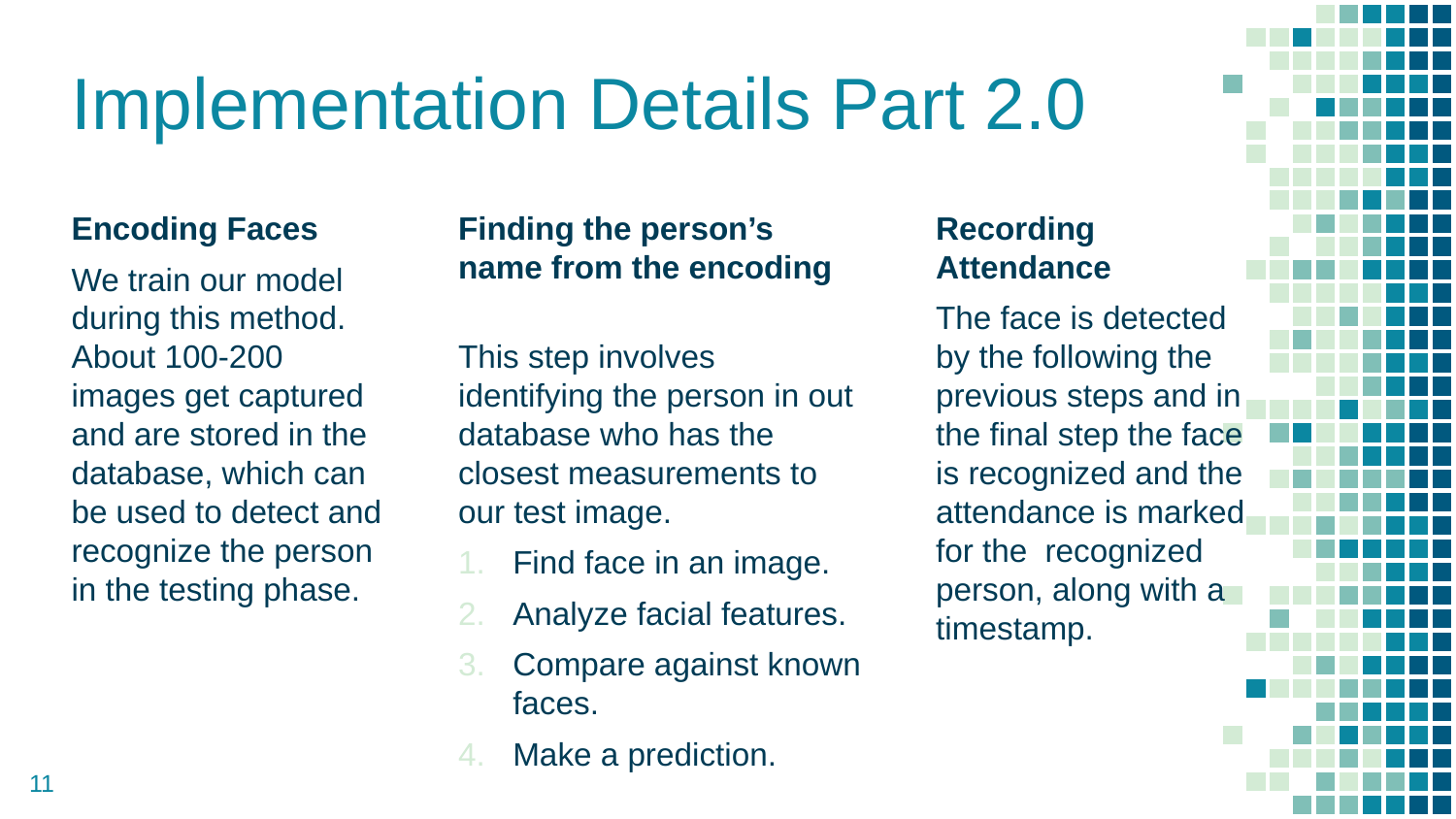

# Implementation Details Part 2.0
Encoding Faces
We train our model during this method. About 100-200 images get captured and are stored in the database, which can be used to detect and recognize the person in the testing phase.
Finding the person’s name from the encoding
This step involves identifying the person in out database who has the closest measurements to our test image.
Find face in an image.
Analyze facial features.
Compare against known faces.
Make a prediction.
Recording Attendance
The face is detected by the following the previous steps and in the final step the face is recognized and the attendance is marked for the  recognized person, along with a timestamp.

11